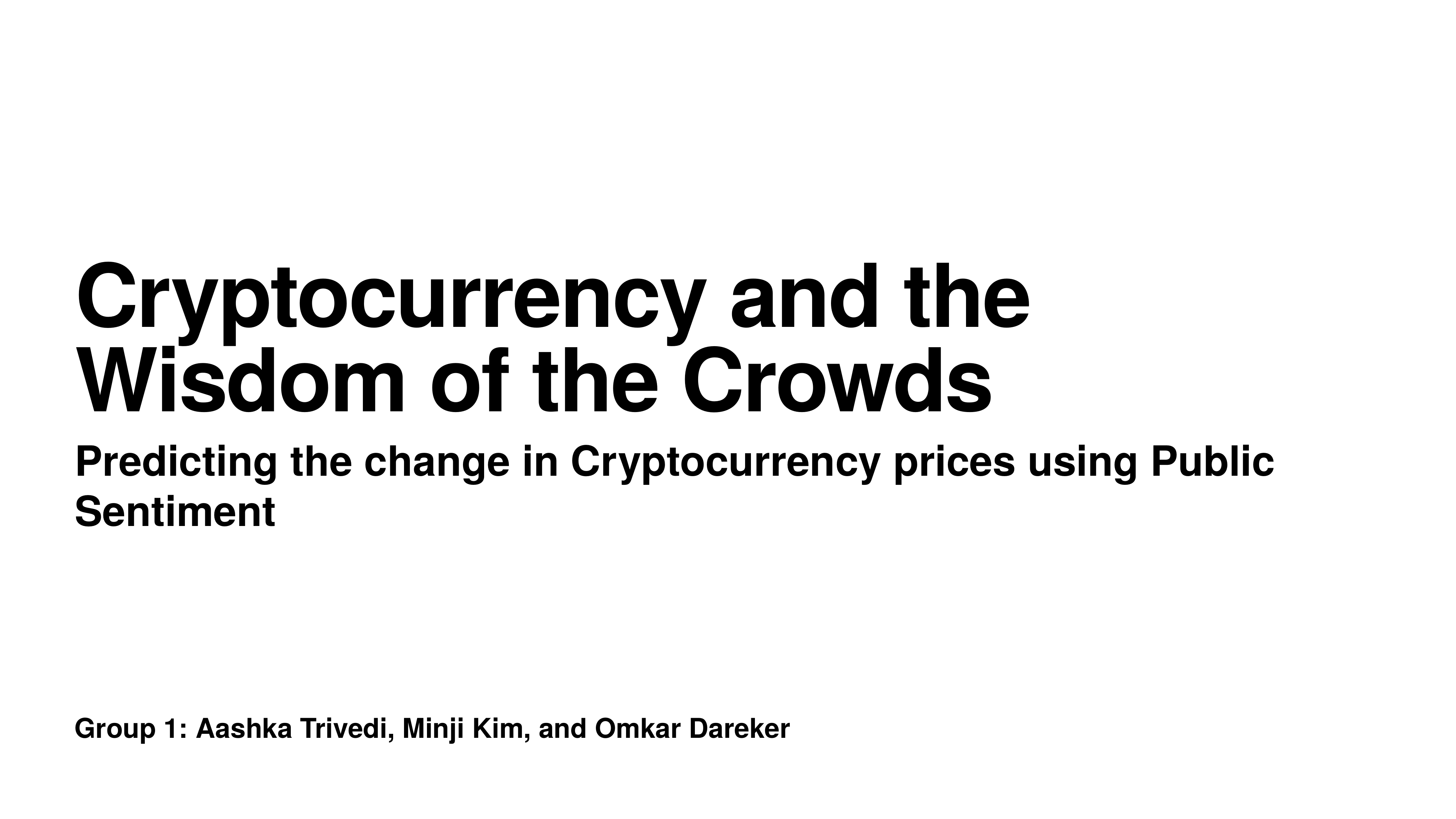

# Cryptocurrency and the Wisdom of the Crowds
Predicting the change in Cryptocurrency prices using Public Sentiment
Group 1: Aashka Trivedi, Minji Kim, and Omkar Dareker